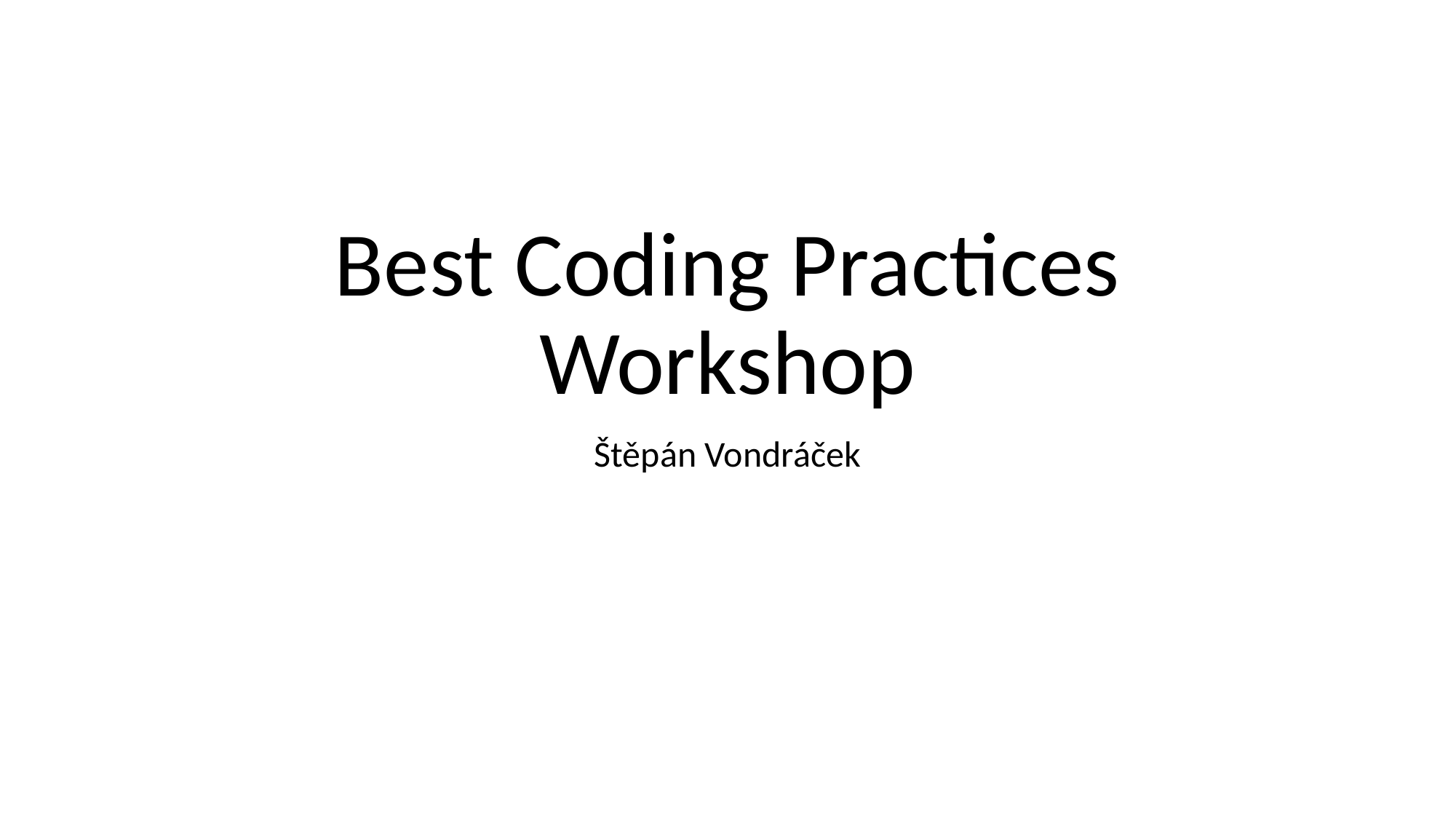

# Best Coding Practices Workshop
Štěpán Vondráček